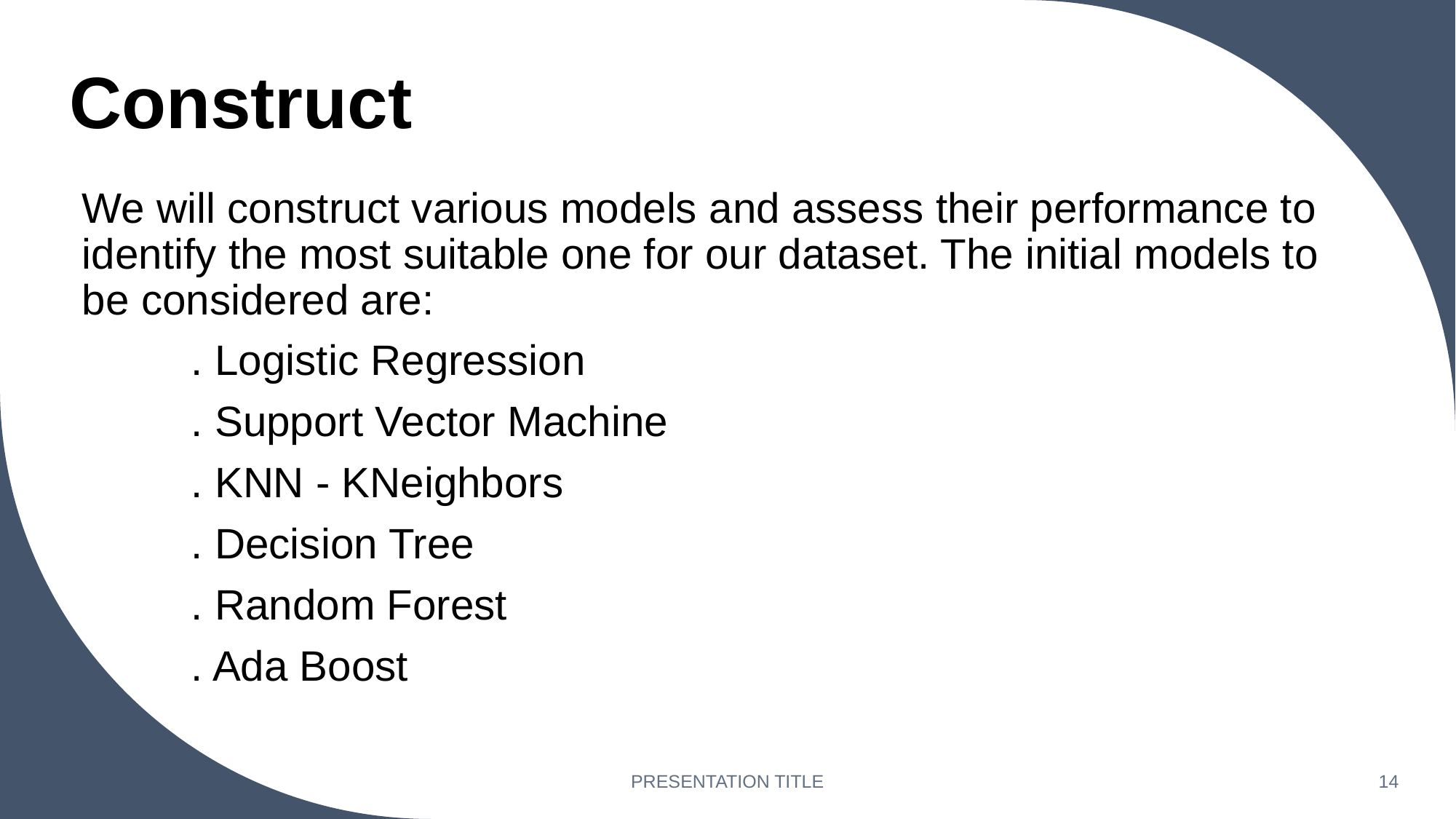

# Construct
We will construct various models and assess their performance to identify the most suitable one for our dataset. The initial models to be considered are:
	. Logistic Regression
	. Support Vector Machine
	. KNN - KNeighbors
	. Decision Tree
	. Random Forest
	. Ada Boost
PRESENTATION TITLE
14